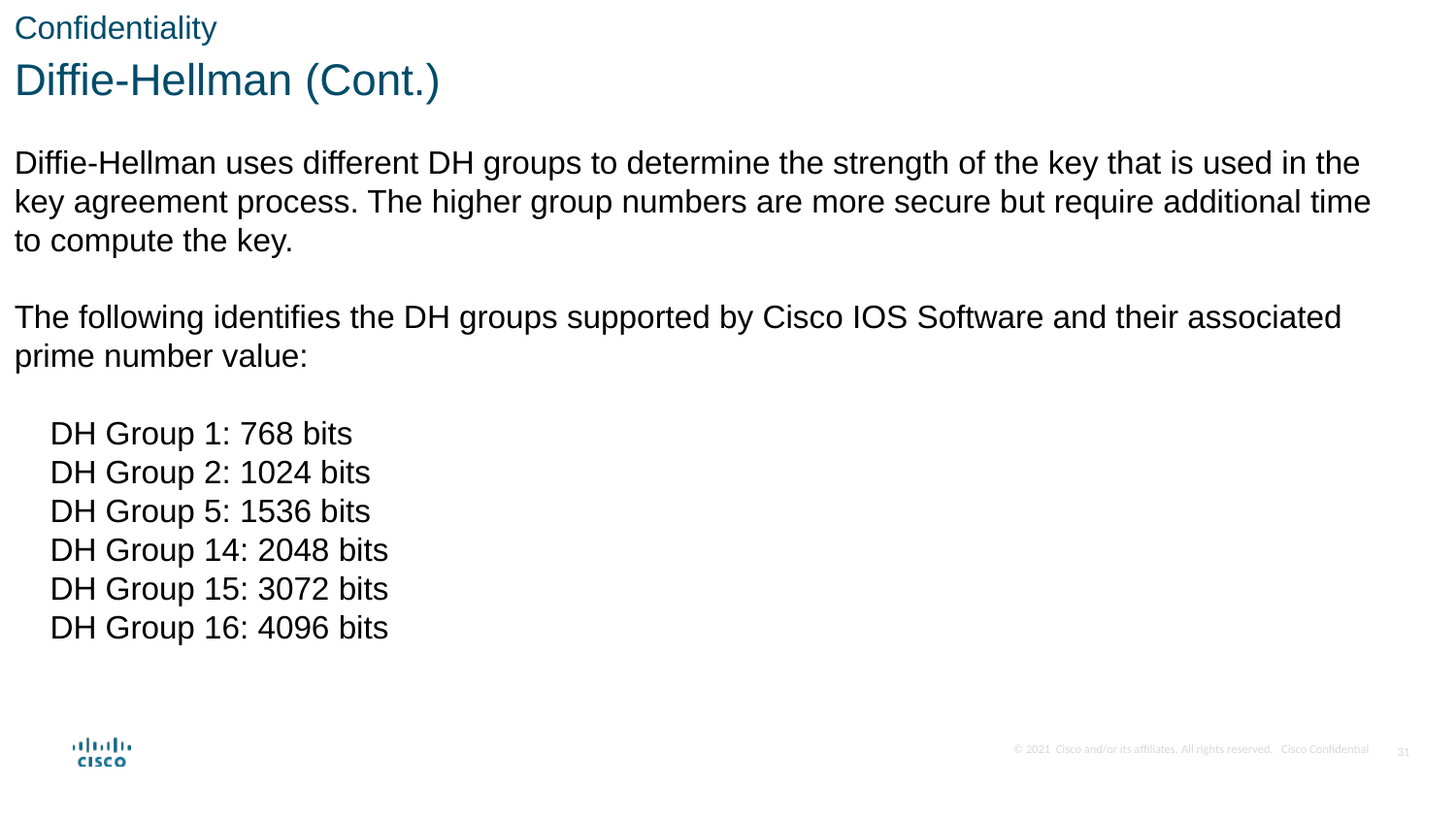

Confidentiality
Diffie-Hellman (Cont.)
Diffie-Hellman uses different DH groups to determine the strength of the key that is used in the key agreement process. The higher group numbers are more secure but require additional time to compute the key.

The following identifies the DH groups supported by Cisco IOS Software and their associated prime number value:

    DH Group 1: 768 bits
    DH Group 2: 1024 bits
    DH Group 5: 1536 bits
    DH Group 14: 2048 bits
    DH Group 15: 3072 bits
    DH Group 16: 4096 bits
31